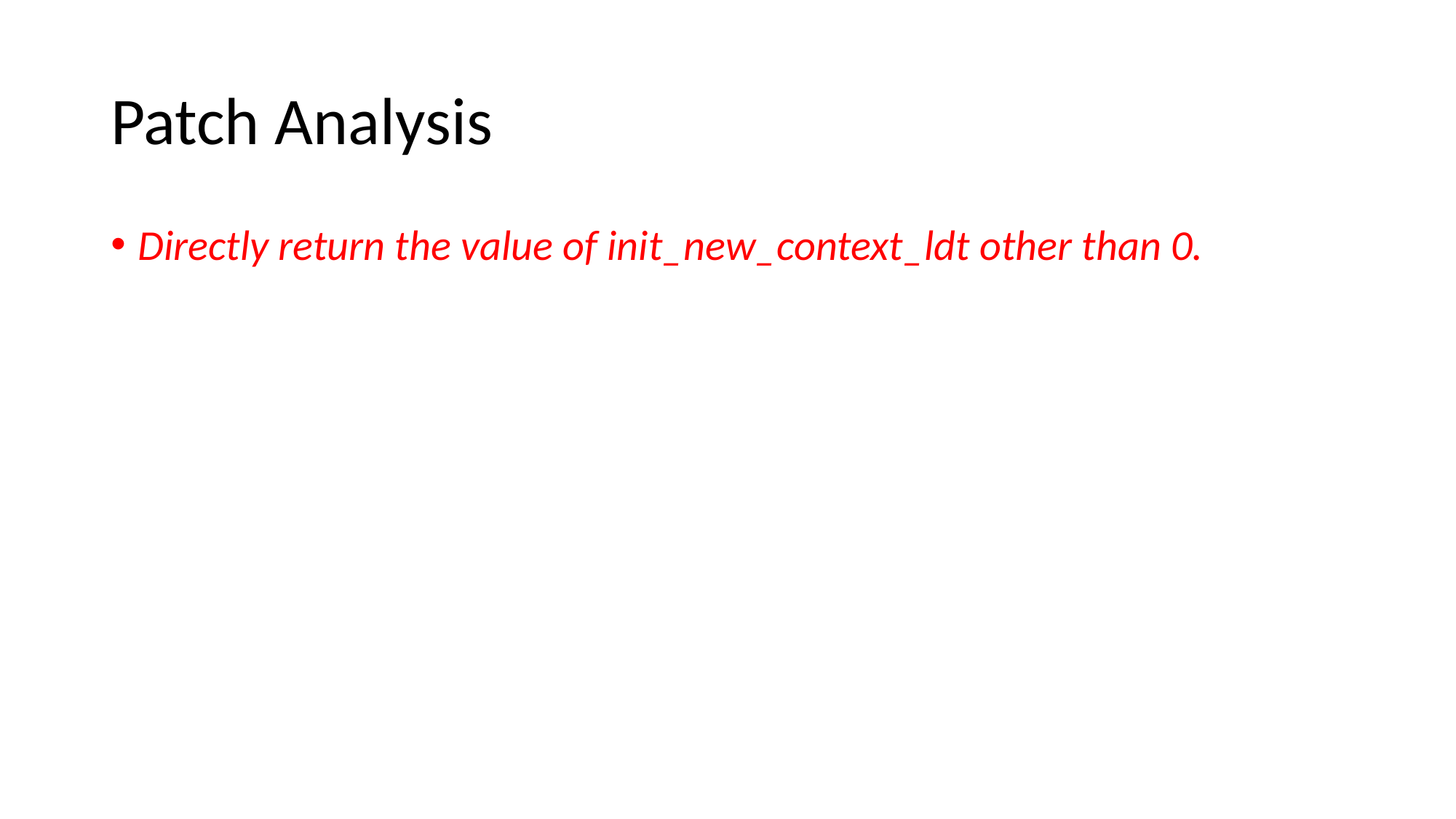

# Patch Analysis
Directly return the value of init_new_context_ldt other than 0.